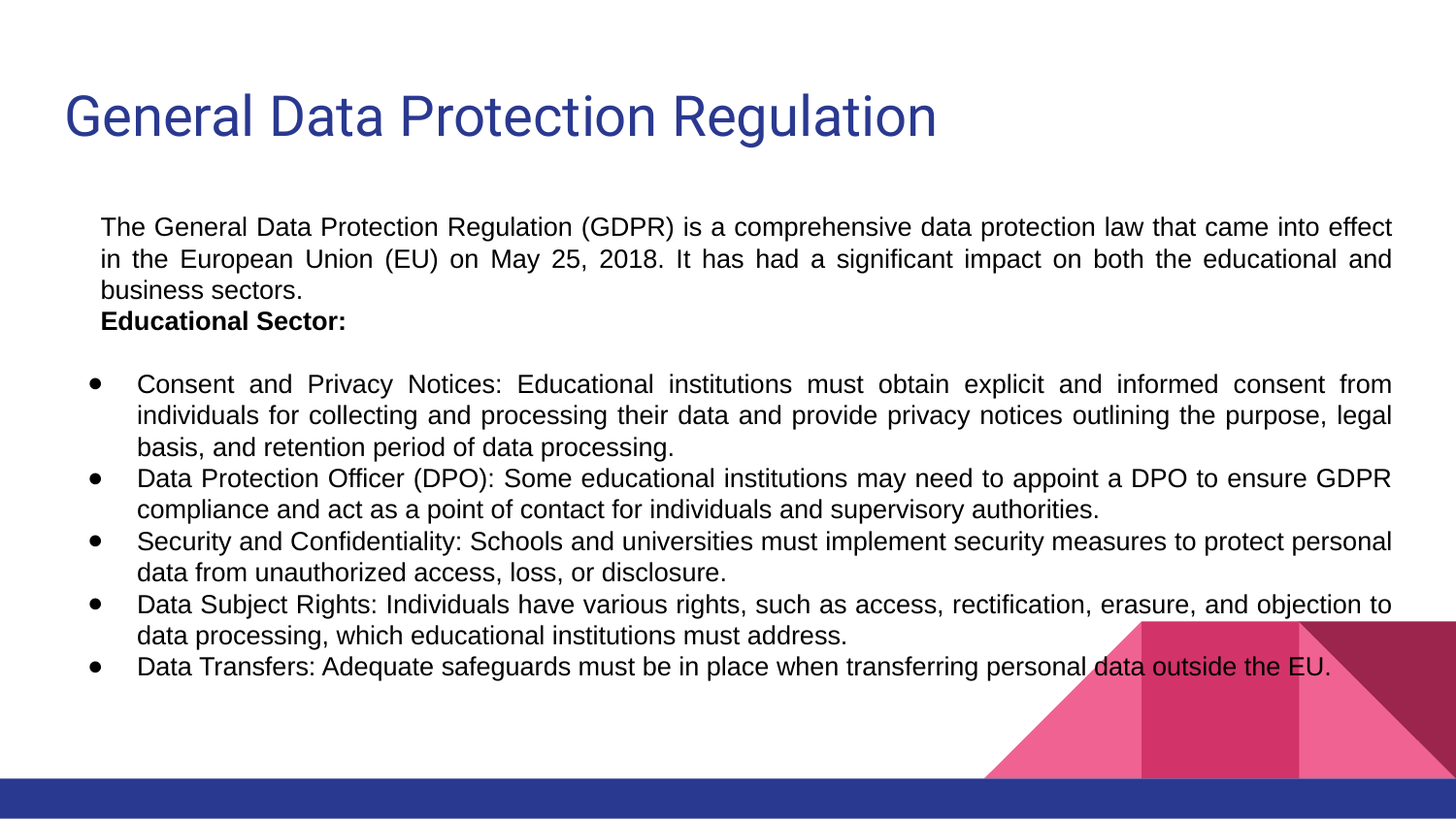

# General Data Protection Regulation
The General Data Protection Regulation (GDPR) is a comprehensive data protection law that came into effect in the European Union (EU) on May 25, 2018. It has had a significant impact on both the educational and business sectors.
Educational Sector:

Consent and Privacy Notices: Educational institutions must obtain explicit and informed consent from individuals for collecting and processing their data and provide privacy notices outlining the purpose, legal basis, and retention period of data processing.
Data Protection Officer (DPO): Some educational institutions may need to appoint a DPO to ensure GDPR compliance and act as a point of contact for individuals and supervisory authorities.
Security and Confidentiality: Schools and universities must implement security measures to protect personal data from unauthorized access, loss, or disclosure.
Data Subject Rights: Individuals have various rights, such as access, rectification, erasure, and objection to data processing, which educational institutions must address.
Data Transfers: Adequate safeguards must be in place when transferring personal data outside the EU.